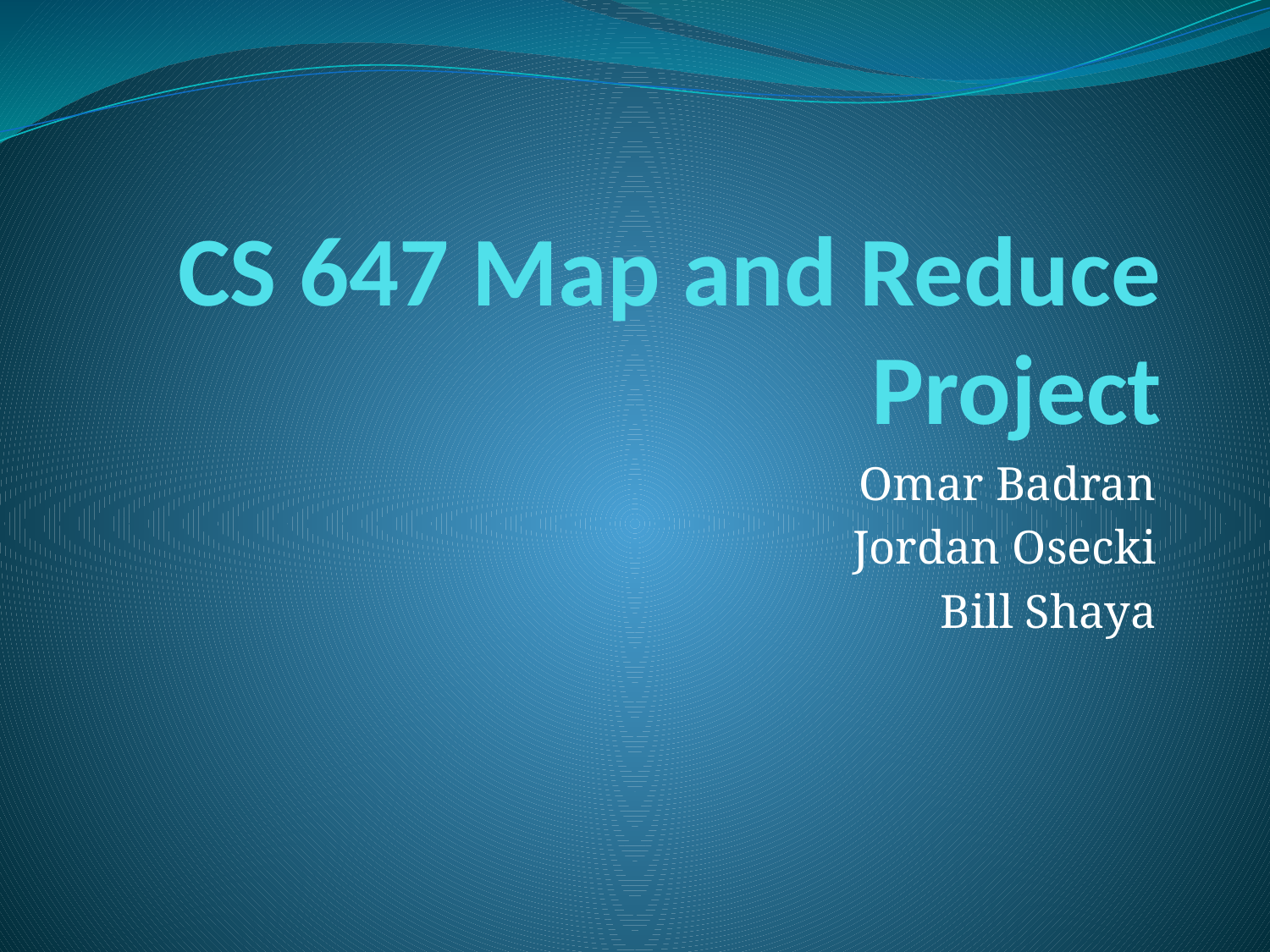

# CS 647 Map and Reduce Project
Omar Badran
Jordan Osecki
Bill Shaya